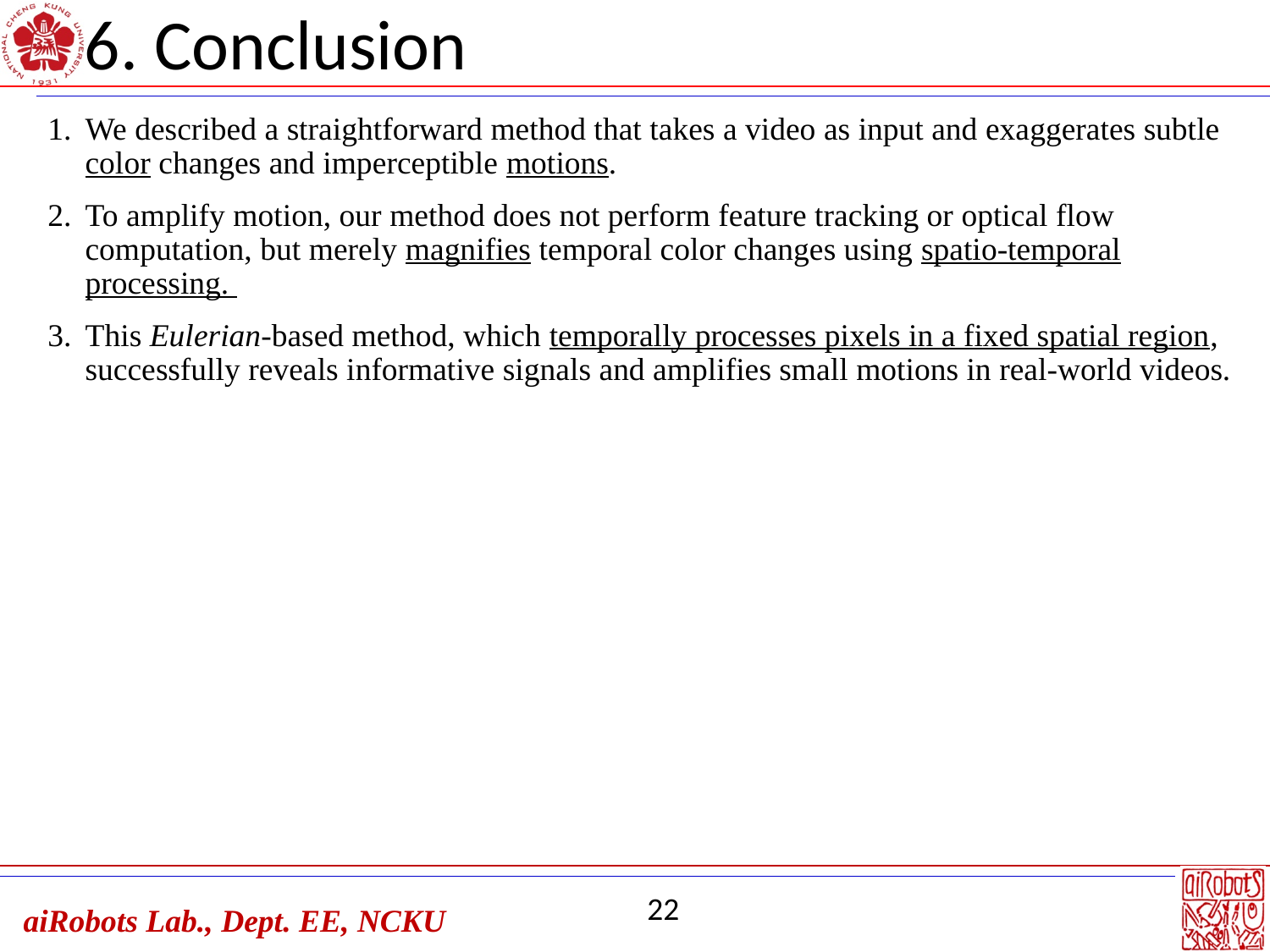

# 6. Conclusion
We described a straightforward method that takes a video as input and exaggerates subtle color changes and imperceptible motions.
To amplify motion, our method does not perform feature tracking or optical flow computation, but merely magnifies temporal color changes using spatio-temporal processing.
This Eulerian-based method, which temporally processes pixels in a fixed spatial region, successfully reveals informative signals and amplifies small motions in real-world videos.
22